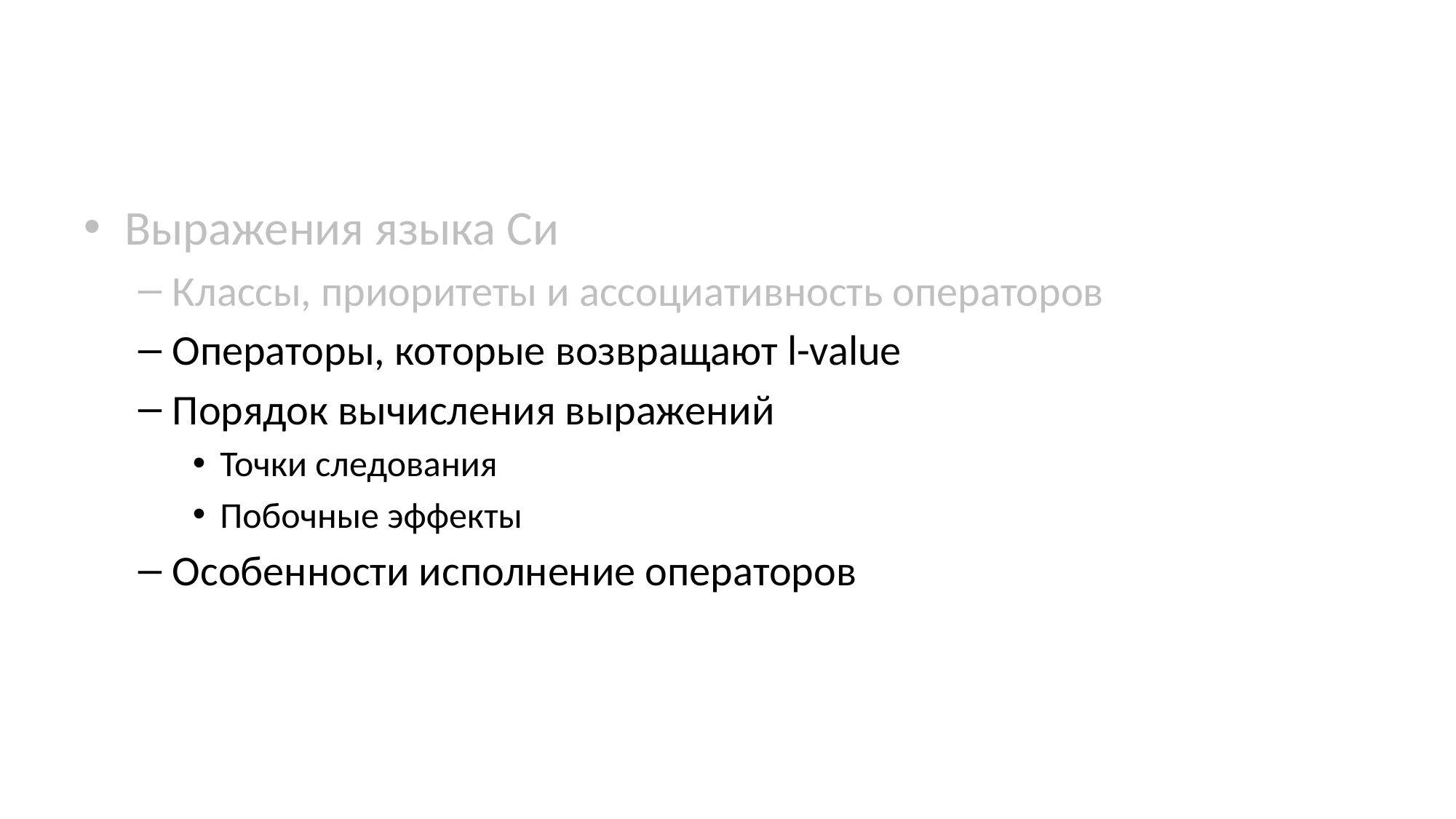

#
Выражения языка Си
Классы, приоритеты и ассоциативность операторов
Операторы, которые возвращают l-value
Порядок вычисления выражений
Точки следования
Побочные эффекты
Особенности исполнение операторов